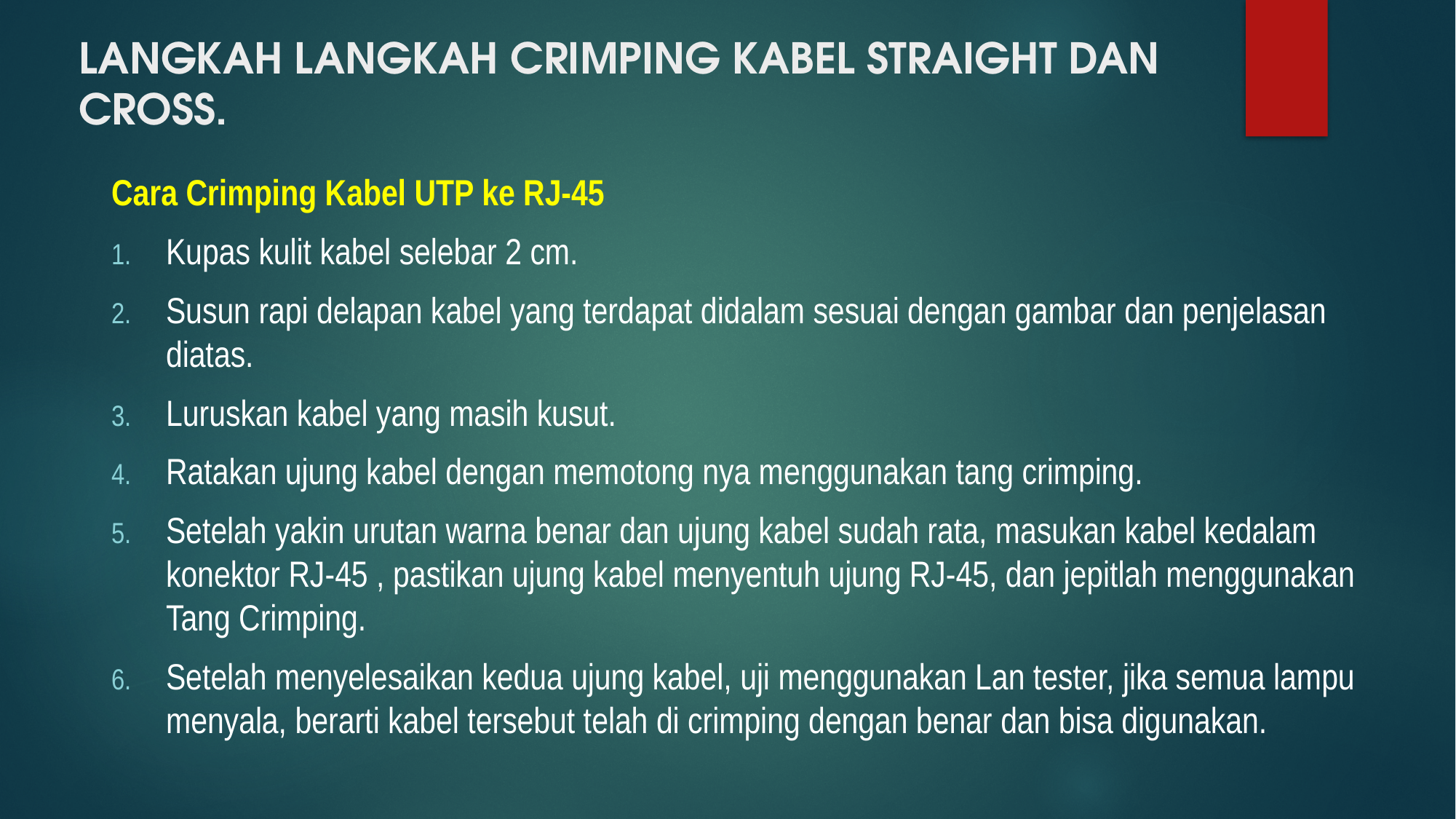

# LANGKAH LANGKAH CRIMPING KABEL STRAIGHT DAN CROSS.
Cara Crimping Kabel UTP ke RJ-45
Kupas kulit kabel selebar 2 cm.
Susun rapi delapan kabel yang terdapat didalam sesuai dengan gambar dan penjelasan diatas.
Luruskan kabel yang masih kusut.
Ratakan ujung kabel dengan memotong nya menggunakan tang crimping.
Setelah yakin urutan warna benar dan ujung kabel sudah rata, masukan kabel kedalam konektor RJ-45 , pastikan ujung kabel menyentuh ujung RJ-45, dan jepitlah menggunakan Tang Crimping.
Setelah menyelesaikan kedua ujung kabel, uji menggunakan Lan tester, jika semua lampu menyala, berarti kabel tersebut telah di crimping dengan benar dan bisa digunakan.